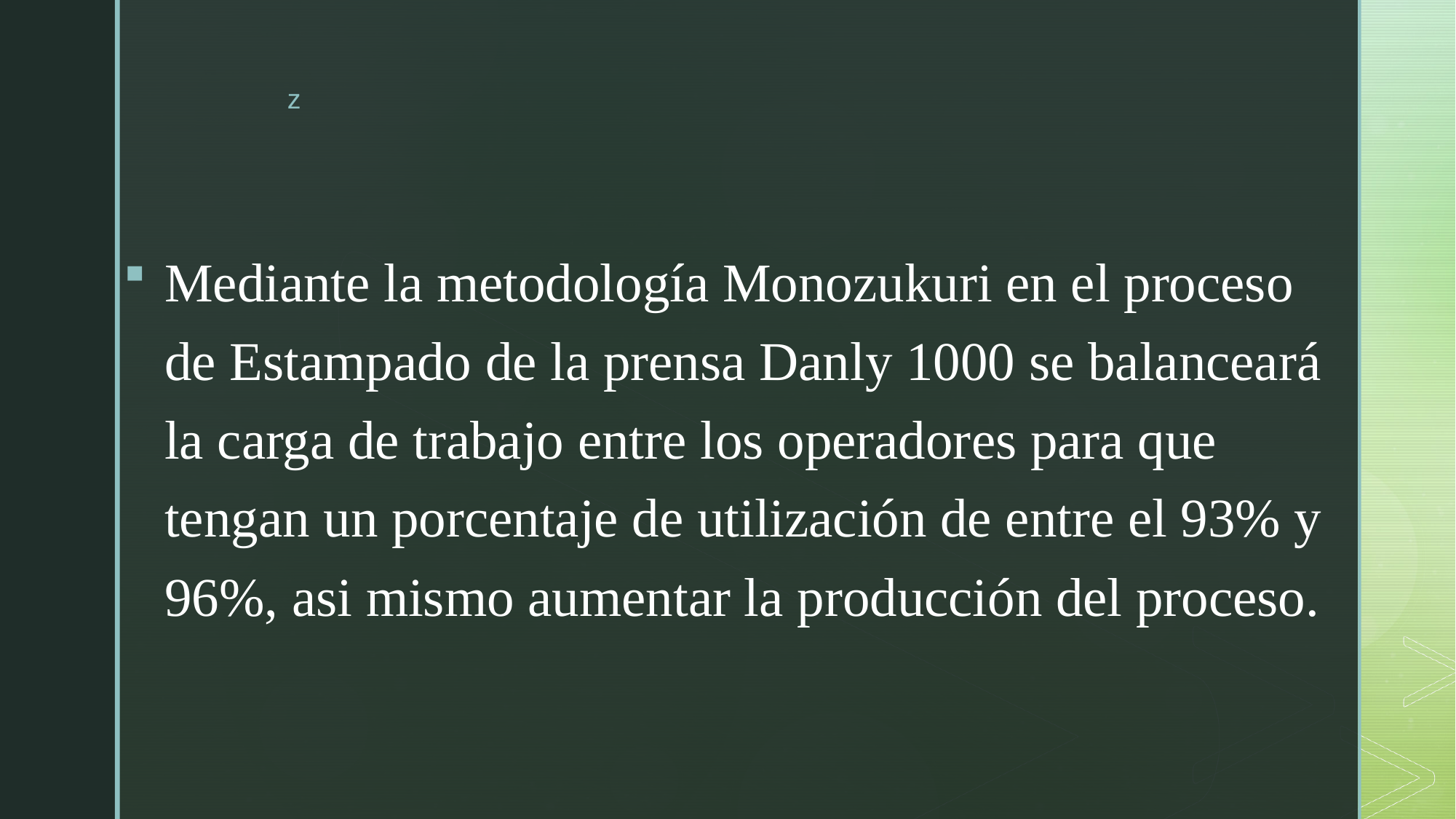

Mediante la metodología Monozukuri en el proceso de Estampado de la prensa Danly 1000 se balanceará la carga de trabajo entre los operadores para que tengan un porcentaje de utilización de entre el 93% y 96%, asi mismo aumentar la producción del proceso.